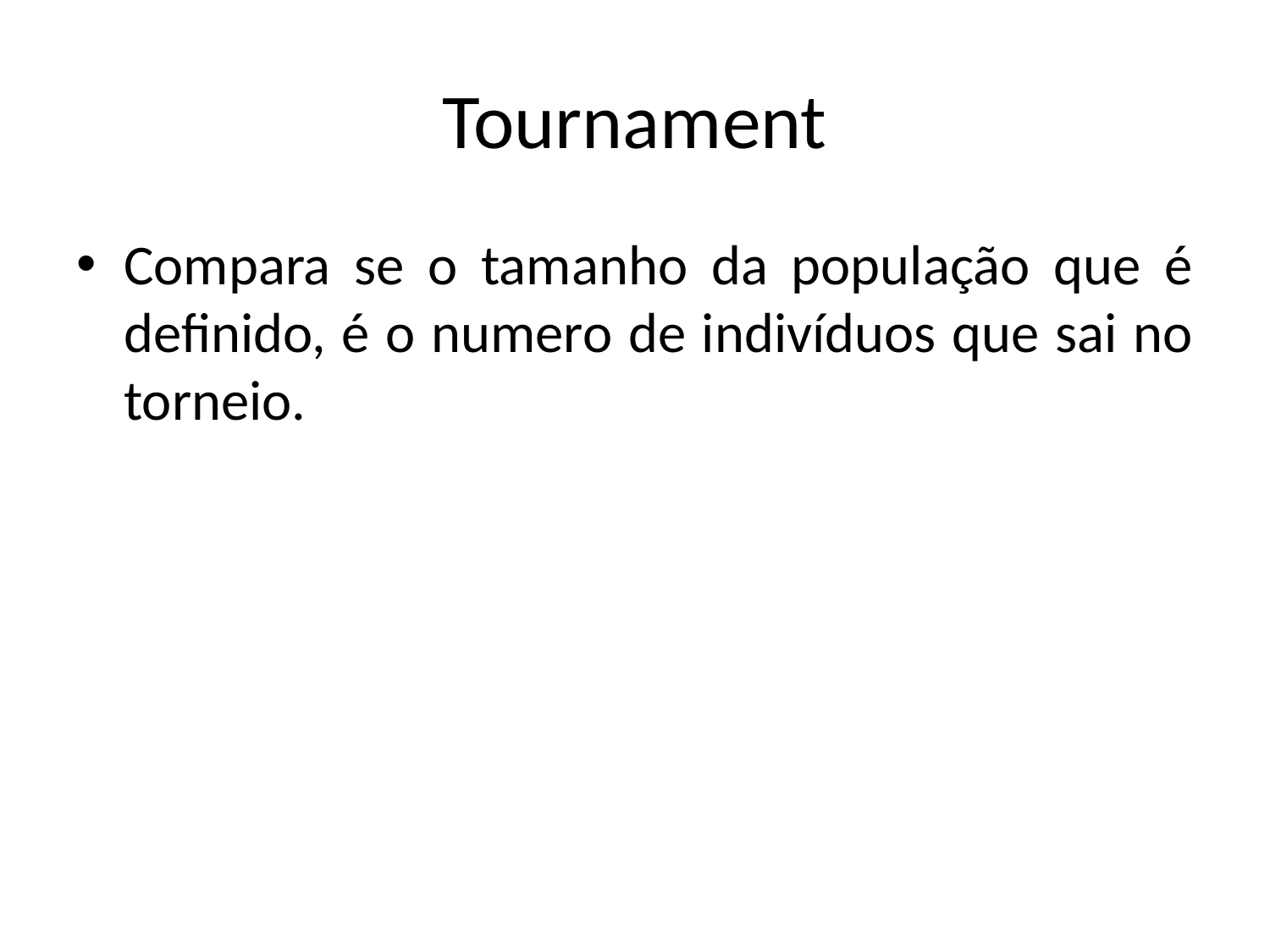

# Tournament
Compara se o tamanho da população que é definido, é o numero de indivíduos que sai no torneio.